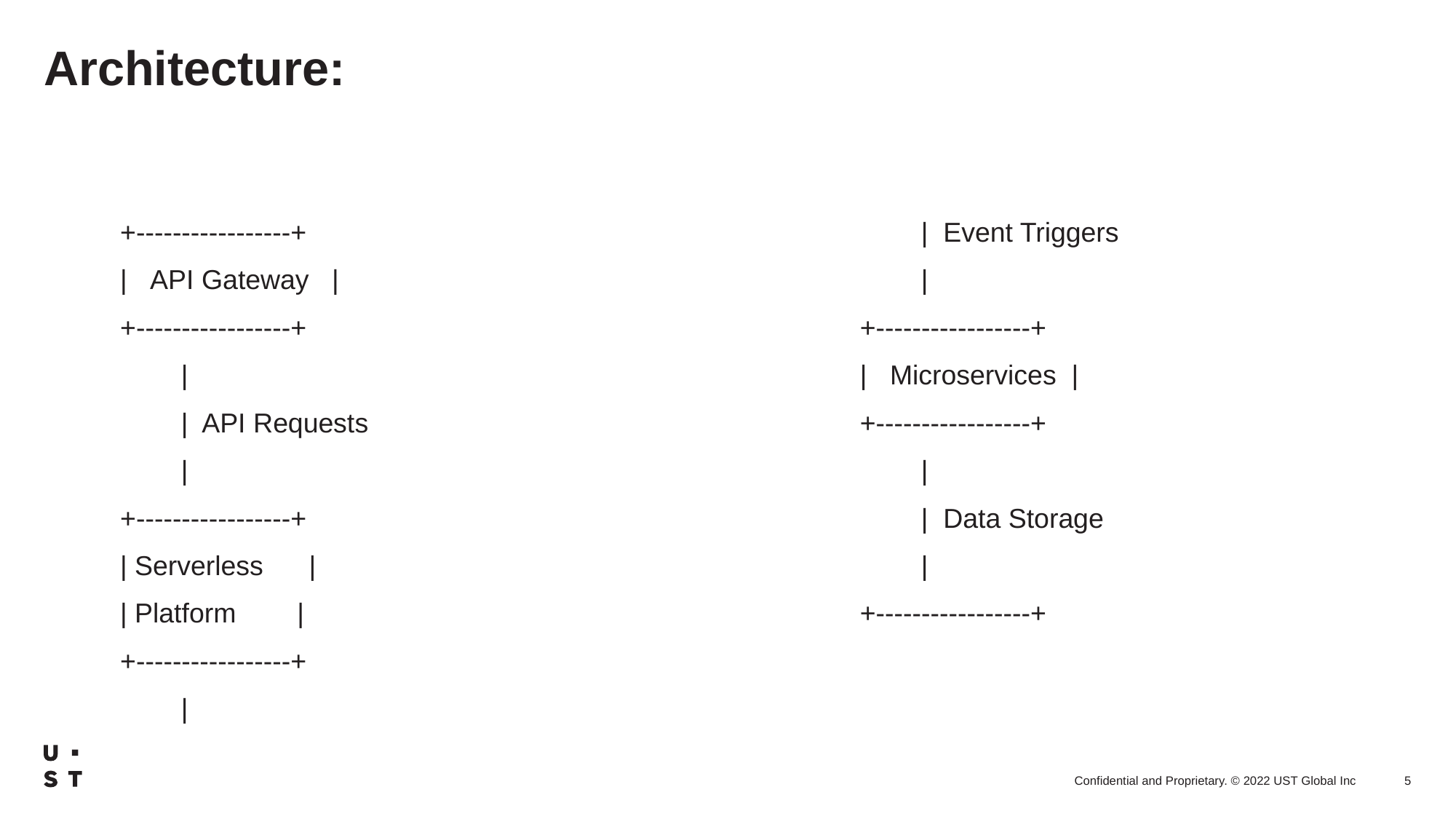

# Architecture:
          +-----------------+
          |   API Gateway   |
          +-----------------+
                  |
                  |  API Requests
                  |
          +-----------------+
          | Serverless      |
          | Platform        |
          +-----------------+
                  |
                  |  Event Triggers
                  |
          +-----------------+
          |   Microservices  |
          +-----------------+
                  |
                  |  Data Storage
                  |
          +-----------------+